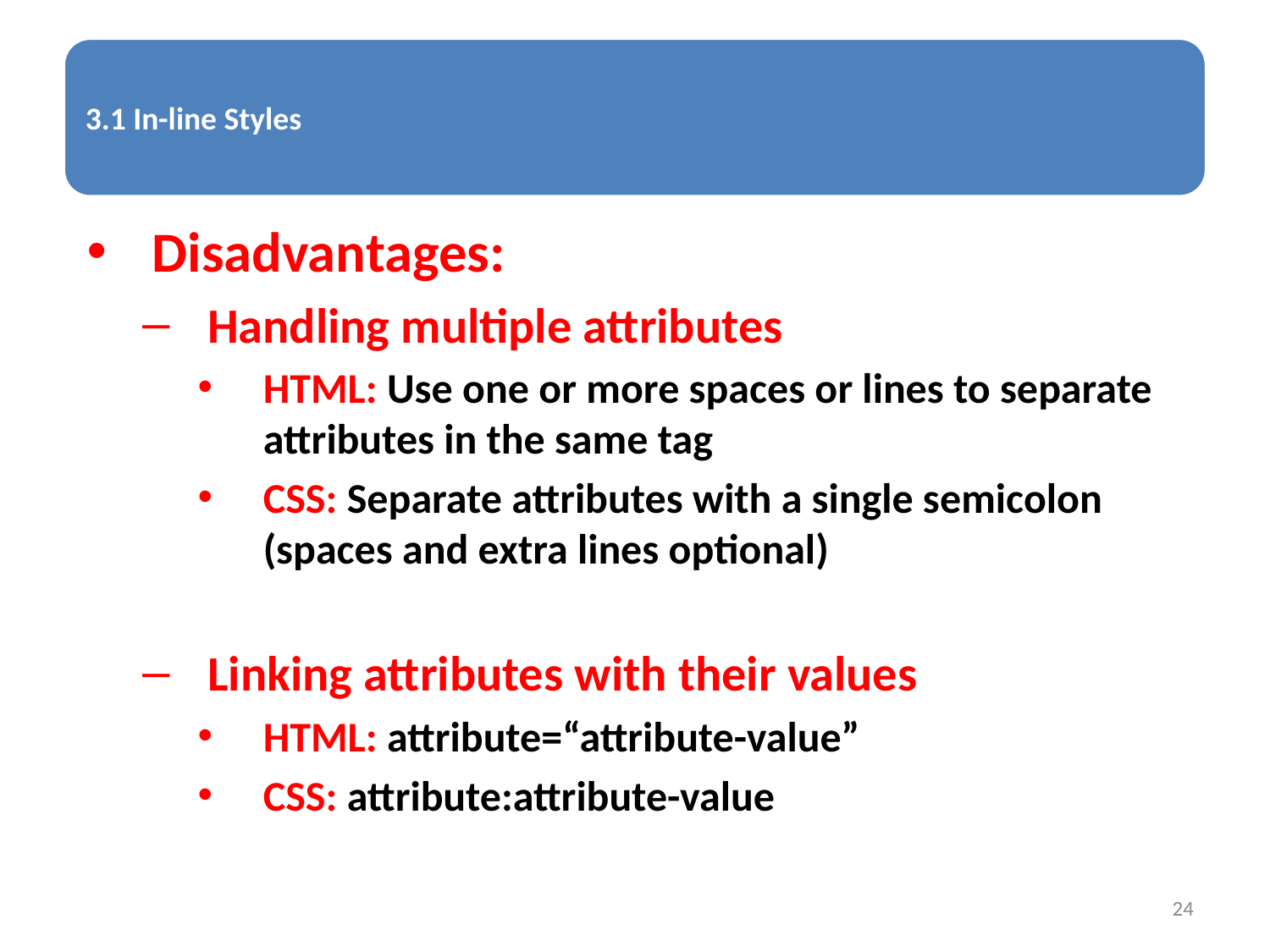

3.1 In-line Styles
Disadvantages:
Handling multiple attributes
HTML: Use one or more spaces or lines to separate attributes in the same tag
CSS: Separate attributes with a single semicolon (spaces and extra lines optional)

Linking attributes with their values
HTML: attribute=“attribute-value”
CSS: attribute:attribute-value
24